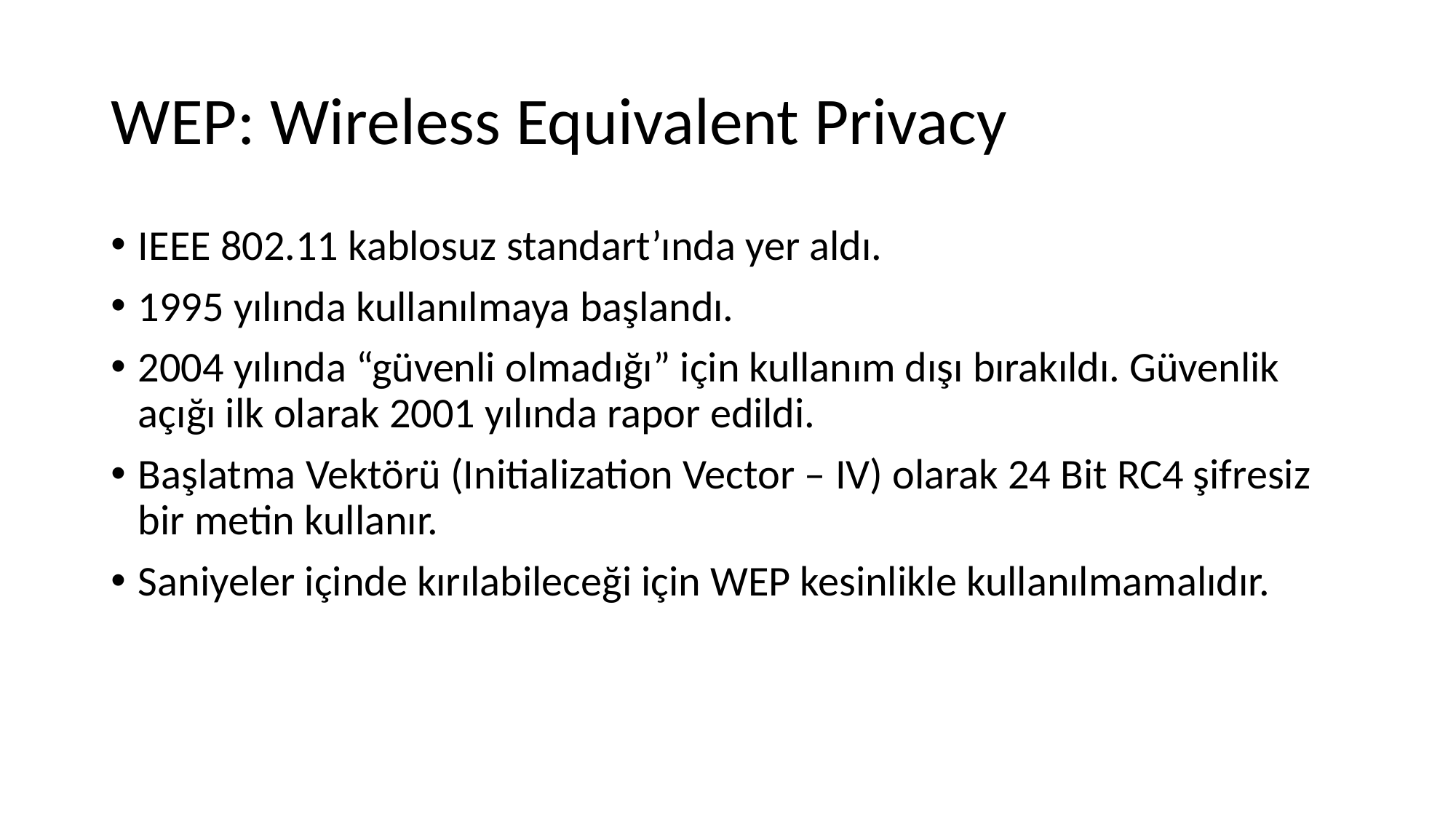

# WEP: Wireless Equivalent Privacy
IEEE 802.11 kablosuz standart’ında yer aldı.
1995 yılında kullanılmaya başlandı.
2004 yılında “güvenli olmadığı” için kullanım dışı bırakıldı. Güvenlik açığı ilk olarak 2001 yılında rapor edildi.
Başlatma Vektörü (Initialization Vector – IV) olarak 24 Bit RC4 şifresiz bir metin kullanır.
Saniyeler içinde kırılabileceği için WEP kesinlikle kullanılmamalıdır.